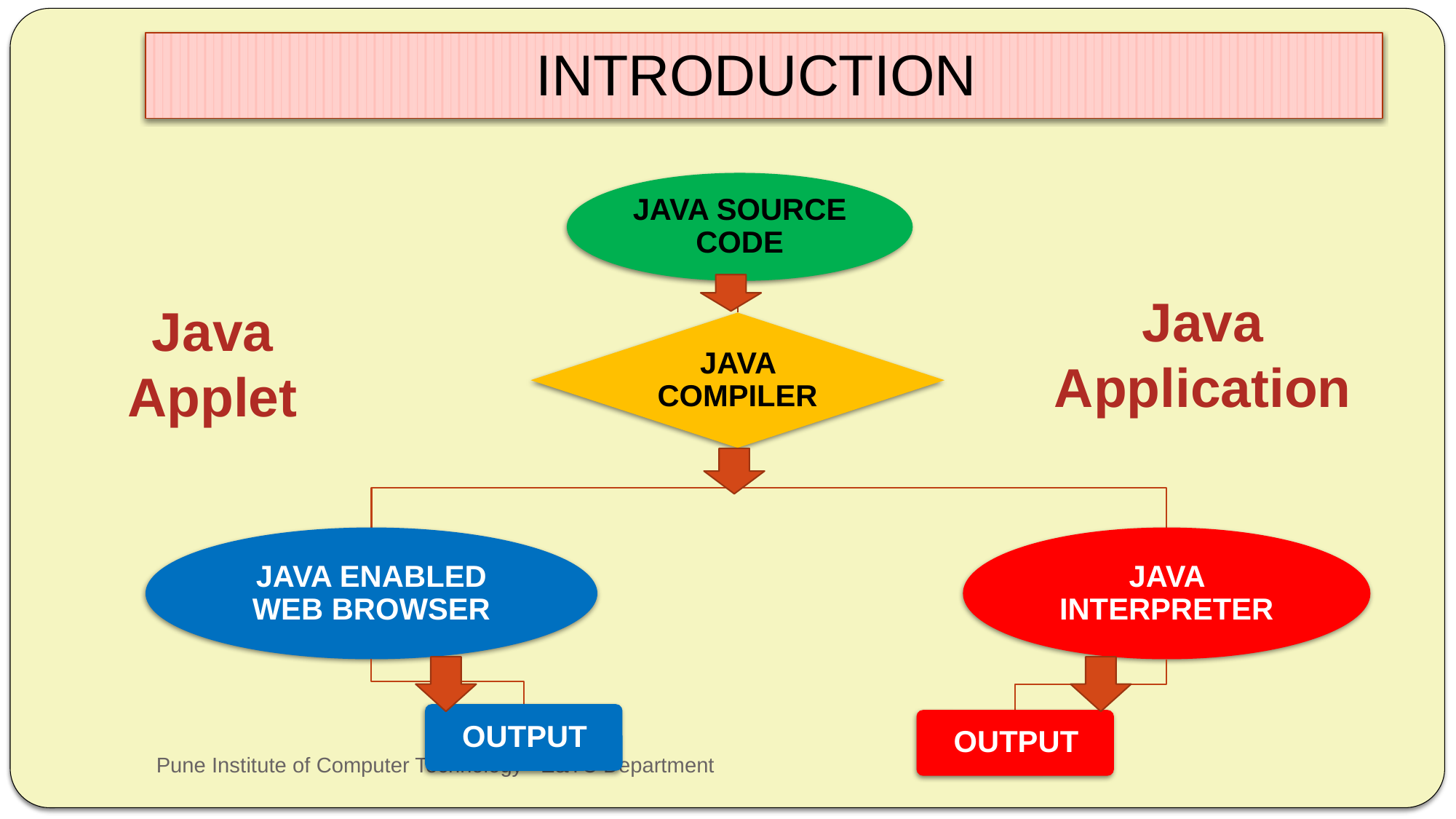

# INTRODUCTION
JAVA SOURCE CODE
JAVA COMPILER
JAVA ENABLED WEB BROWSER
OUTPUT
JAVA INTERPRETER
OUTPUT

Java
Application
Java
Applet

Pune Institute of Computer Technology   E&TC Department